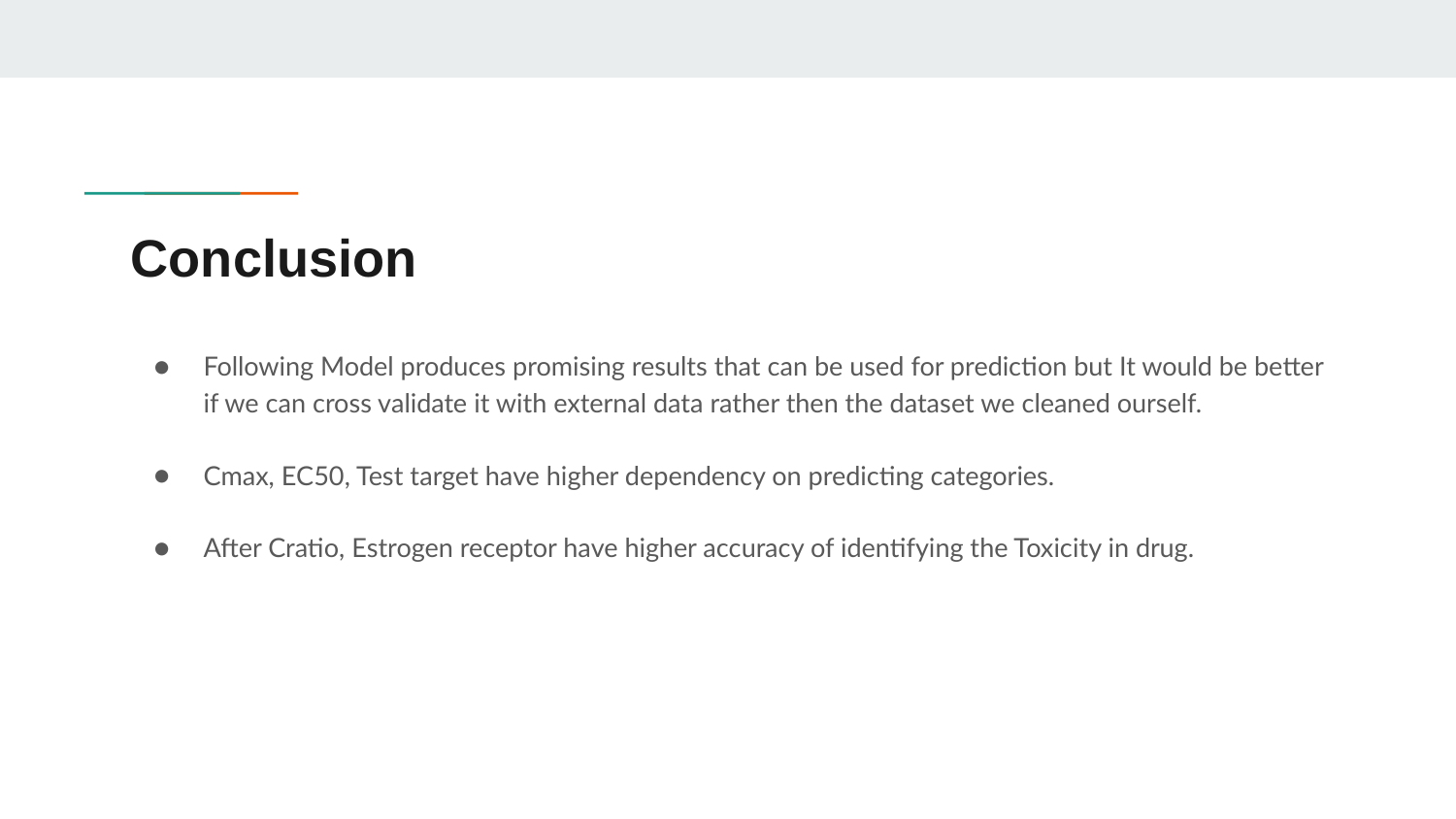

# Conclusion
Following Model produces promising results that can be used for prediction but It would be better if we can cross validate it with external data rather then the dataset we cleaned ourself.

Cmax, EC50, Test target have higher dependency on predicting categories.

After Cratio, Estrogen receptor have higher accuracy of identifying the Toxicity in drug.